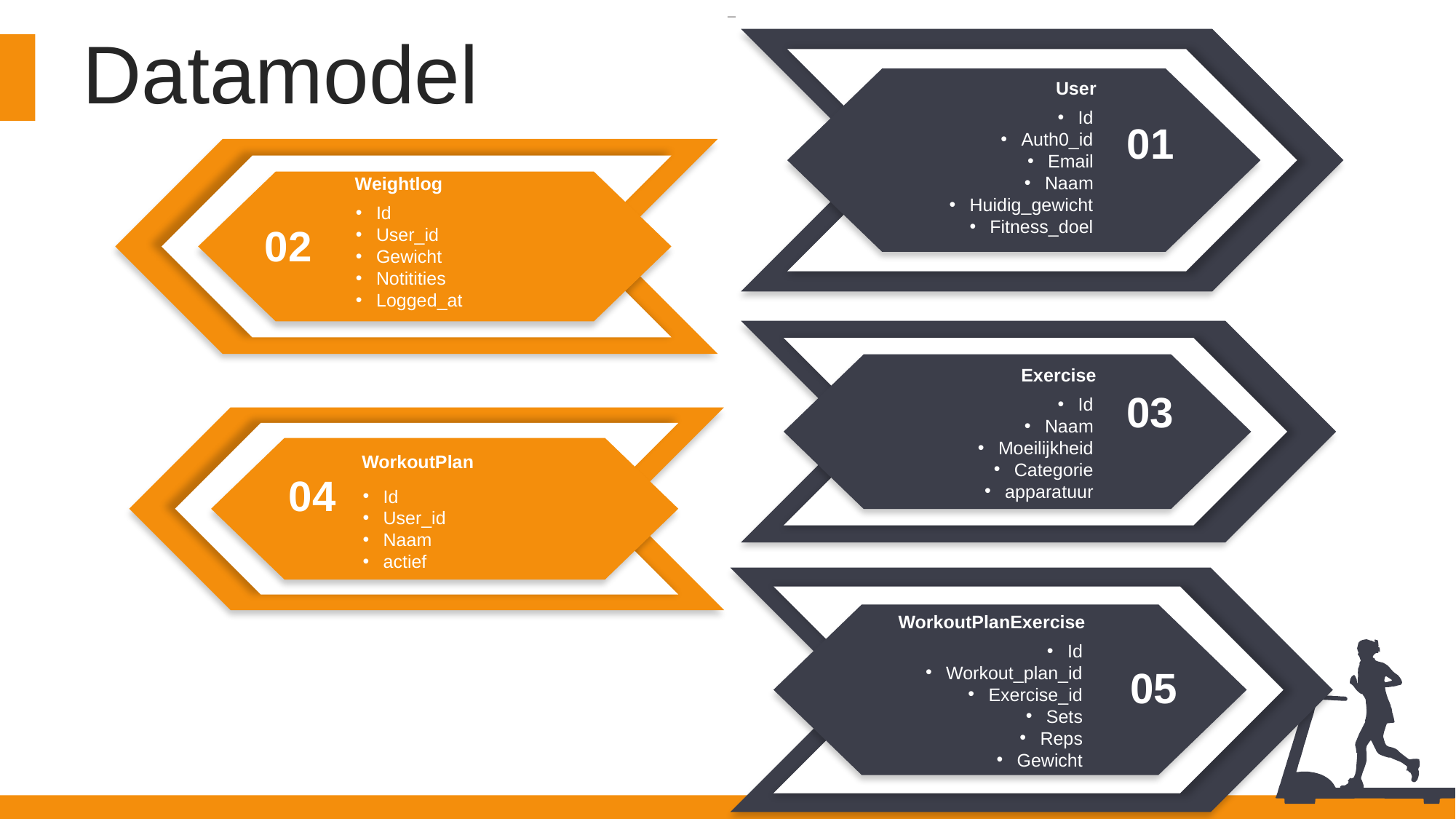

Datamodel
User
Id
Auth0_id
Email
Naam
Huidig_gewicht
Fitness_doel
01

Weightlog
Id
User_id
Gewicht
Notitities
Logged_at
02

Exercise
Id
Naam
Moeilijkheid
Categorie
apparatuur
03

WorkoutPlan
Id
User_id
Naam
actief
04

WorkoutPlanExercise
Id
Workout_plan_id
Exercise_id
Sets
Reps
Gewicht
05